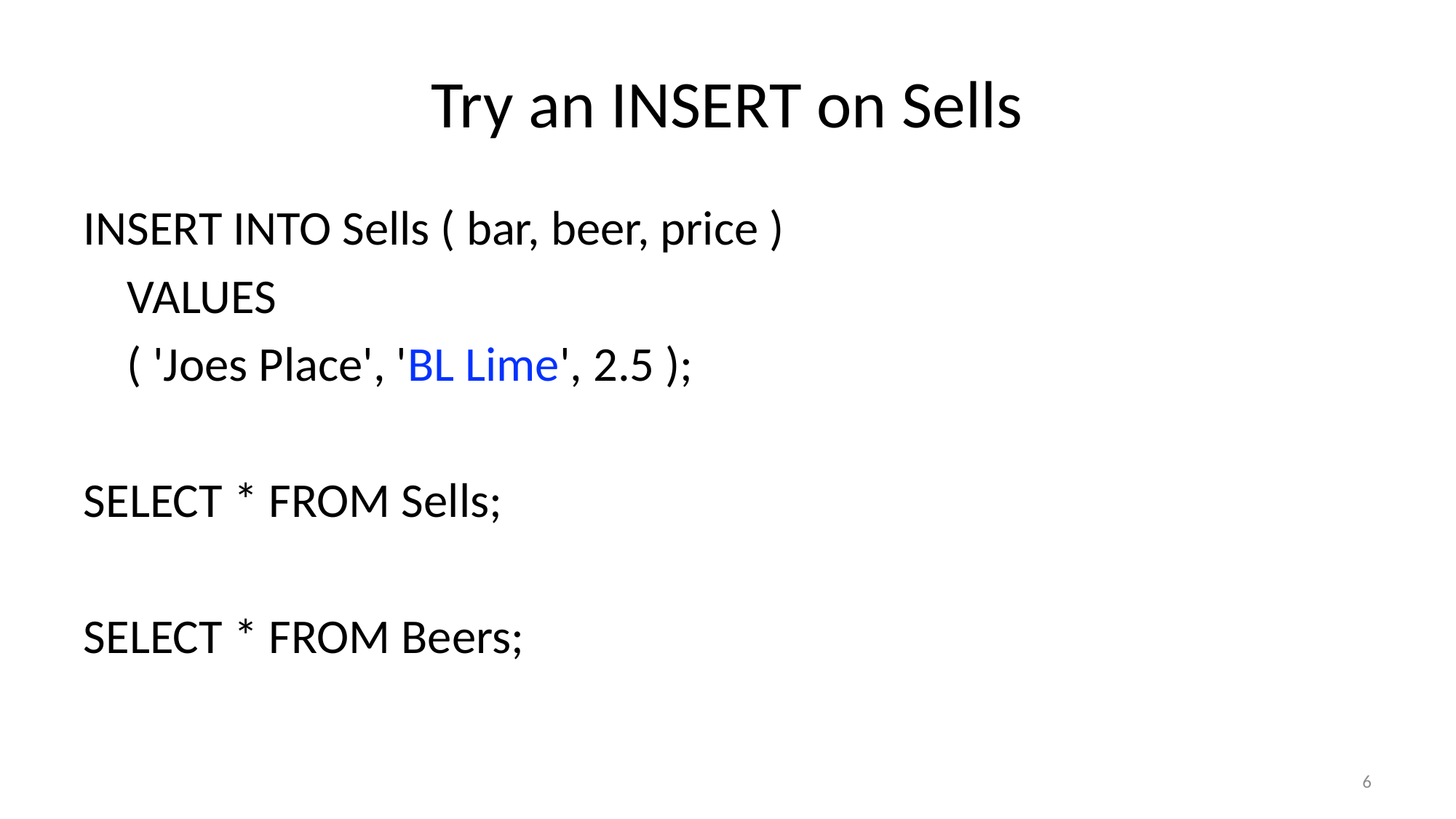

# Try an INSERT on Sells
INSERT INTO Sells ( bar, beer, price )
    VALUES
    ( 'Joes Place', 'BL Lime', 2.5 );

SELECT * FROM Sells;

SELECT * FROM Beers;

6